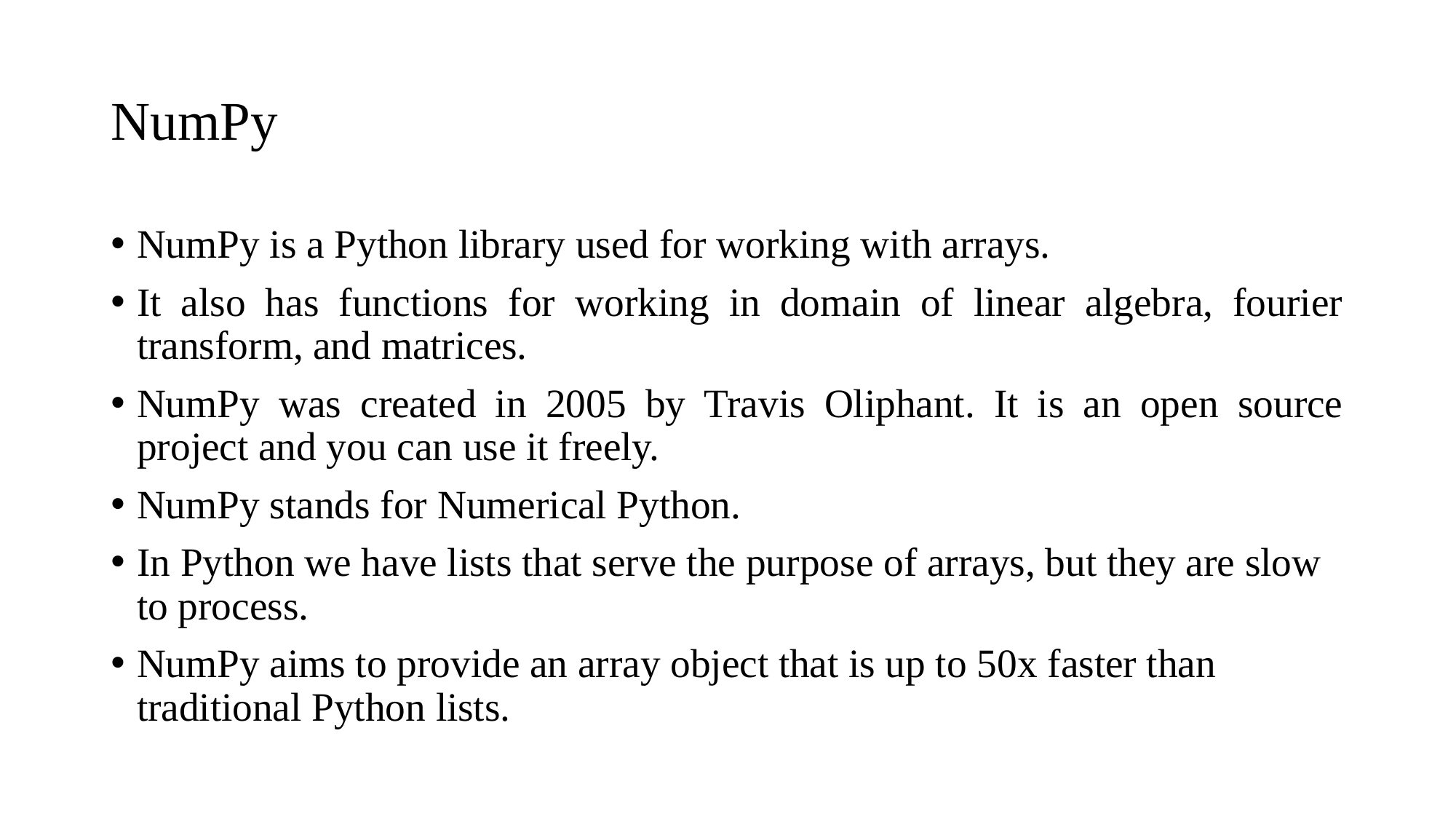

# NumPy
NumPy is a Python library used for working with arrays.
It also has functions for working in domain of linear algebra, fourier transform, and matrices.
NumPy was created in 2005 by Travis Oliphant. It is an open source project and you can use it freely.
NumPy stands for Numerical Python.
In Python we have lists that serve the purpose of arrays, but they are slow to process.
NumPy aims to provide an array object that is up to 50x faster than traditional Python lists.